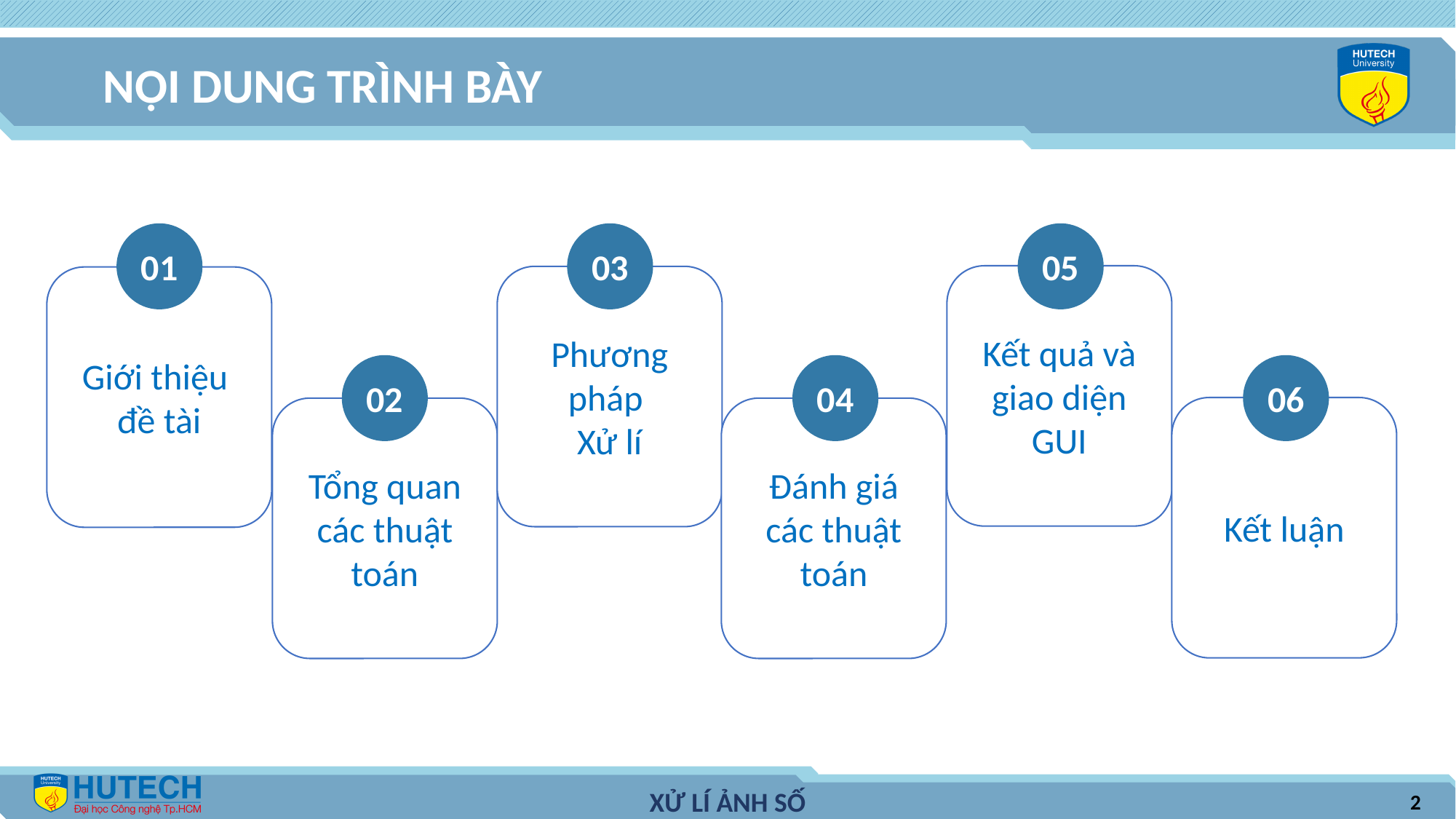

NỘI DUNG TRÌNH BÀY
01
Giới thiệu
đề tài
03
Phương pháp
Xử lí
05
Kết quả và giao diện GUI
02
Tổng quan các thuật toán
04
Đánh giá các thuật toán
06
Kết luận
2